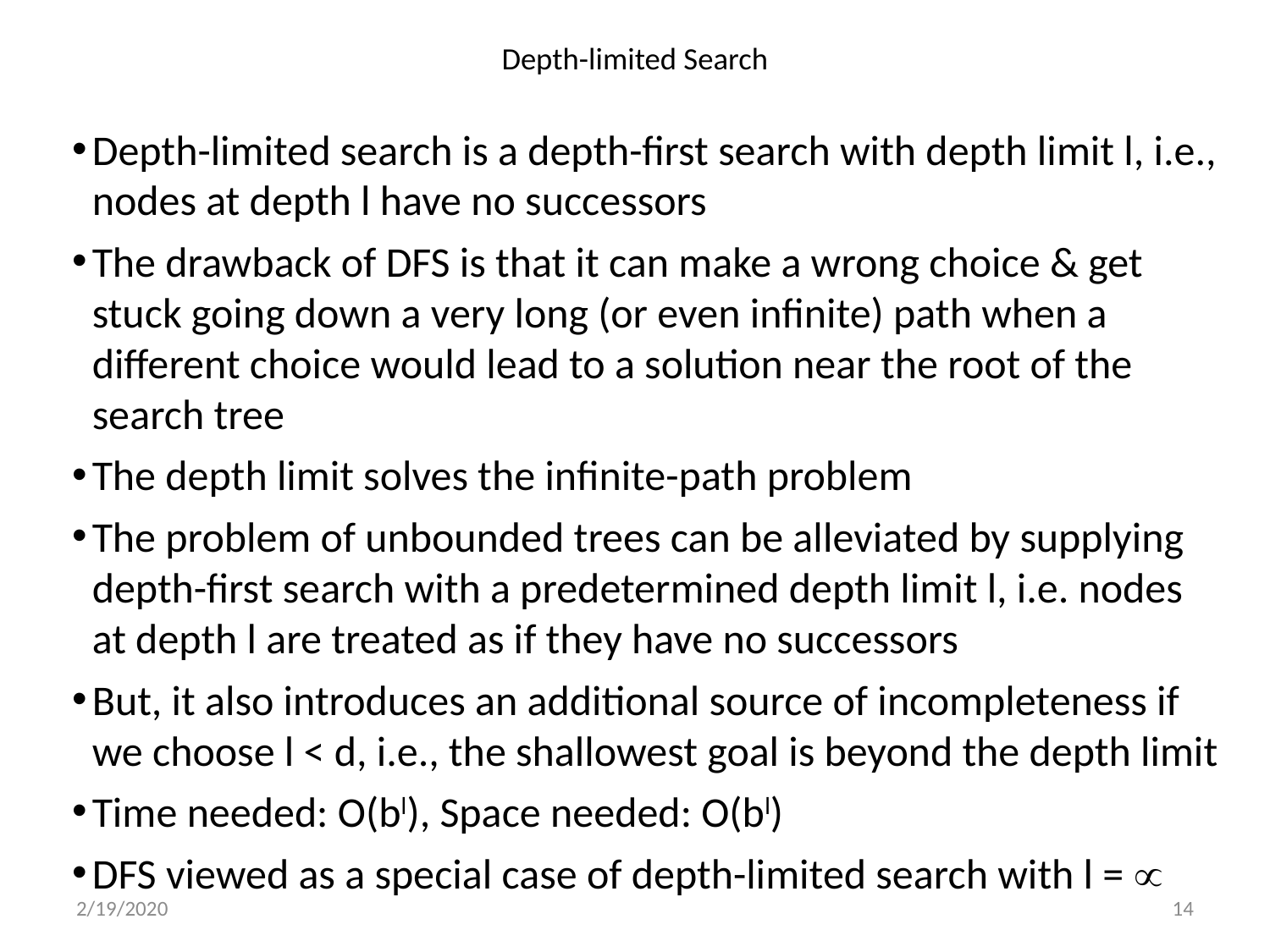

# Depth-limited Search
Depth-limited search is a depth-first search with depth limit l, i.e., nodes at depth l have no successors
The drawback of DFS is that it can make a wrong choice & get stuck going down a very long (or even infinite) path when a different choice would lead to a solution near the root of the search tree
The depth limit solves the infinite-path problem
The problem of unbounded trees can be alleviated by supplying depth-first search with a predetermined depth limit l, i.e. nodes at depth l are treated as if they have no successors
But, it also introduces an additional source of incompleteness if we choose l < d, i.e., the shallowest goal is beyond the depth limit
Time needed: O(bl), Space needed: O(bl)
DFS viewed as a special case of depth-limited search with l = ∝
2/19/2020
14